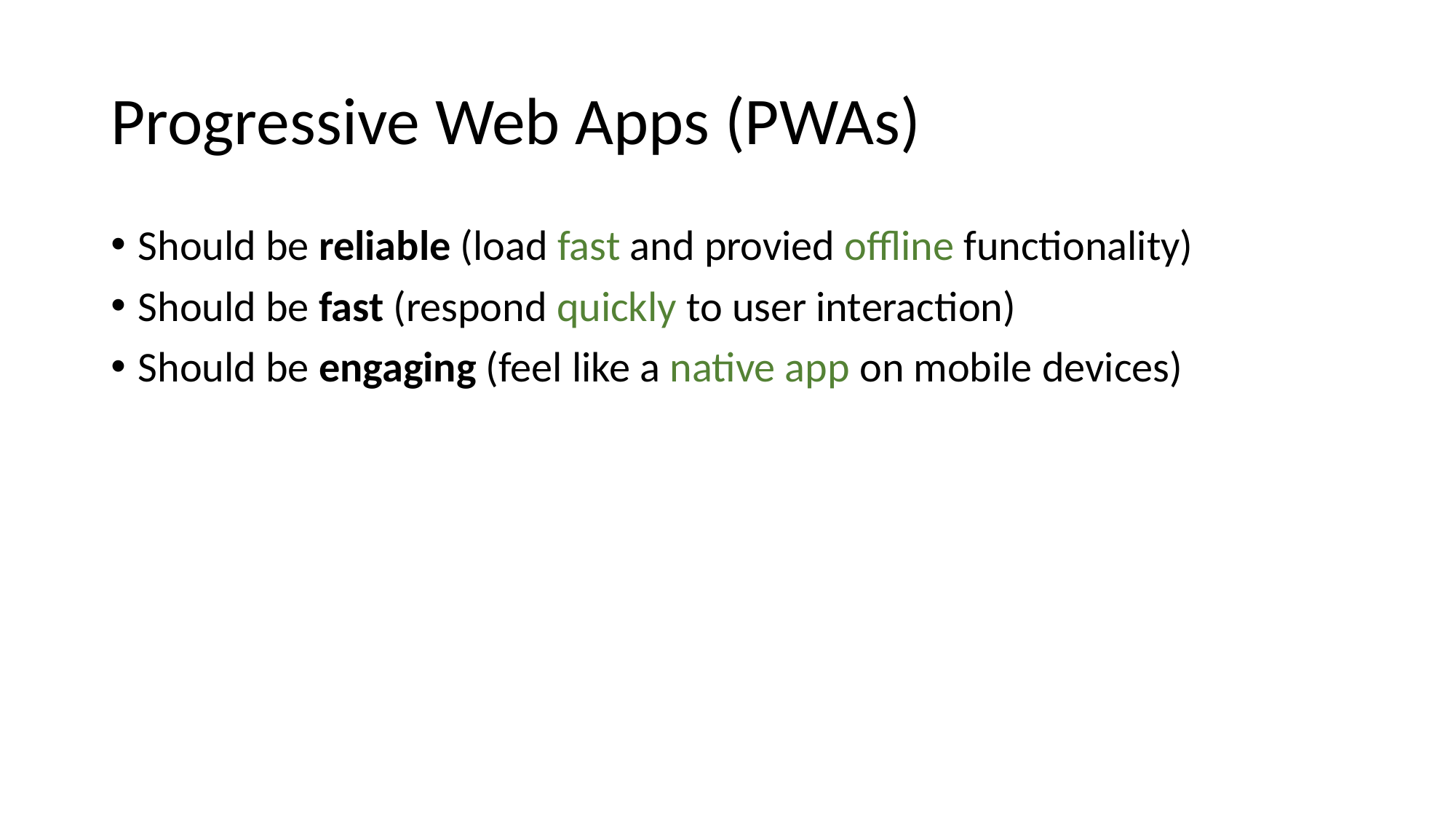

# Progressive Web Apps (PWAs)
Should be reliable (load fast and provied offline functionality)
Should be fast (respond quickly to user interaction)
Should be engaging (feel like a native app on mobile devices)